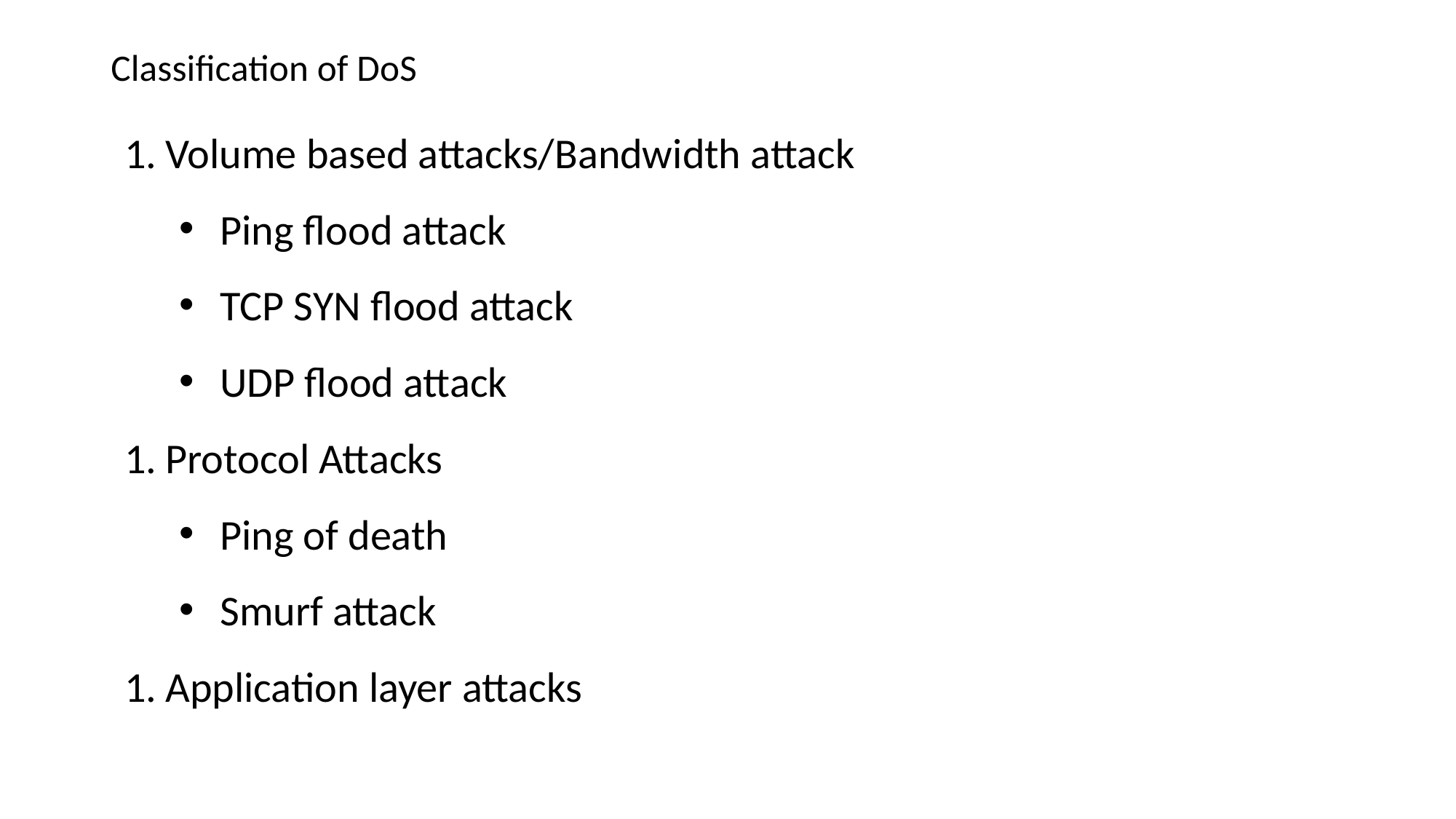

# Classification of DoS
Volume based attacks/Bandwidth attack
Ping flood attack
TCP SYN flood attack
UDP flood attack
Protocol Attacks
Ping of death
Smurf attack
Application layer attacks